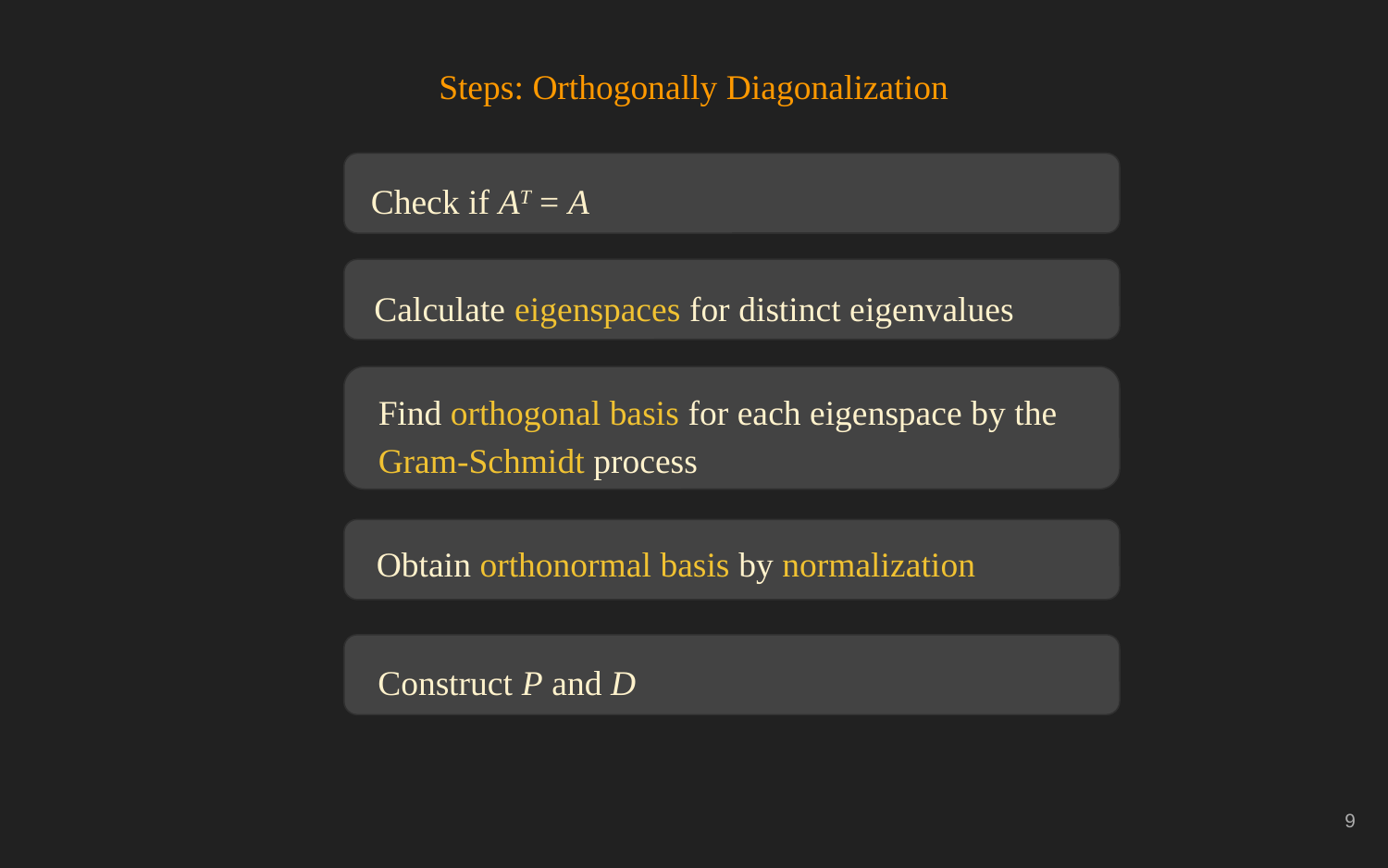

Steps: Orthogonally Diagonalization

Check if AT = A

Calculate eigenspaces for distinct eigenvalues

Find orthogonal basis for each eigenspace by the Gram-Schmidt process

Obtain orthonormal basis by normalization

Construct P and D
9